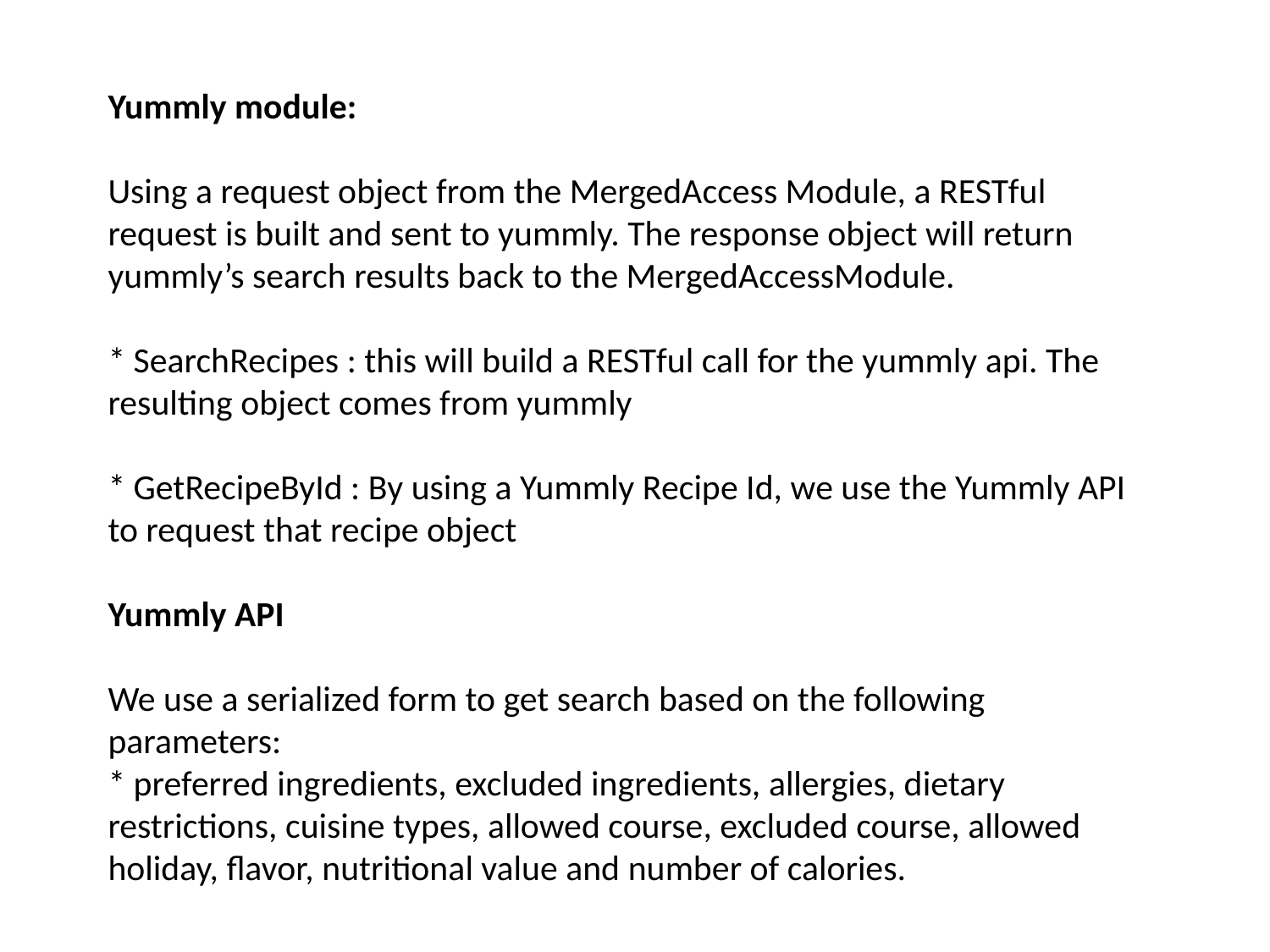

# Yummly module: Using a request object from the MergedAccess Module, a RESTful request is built and sent to yummly. The response object will return yummly’s search results back to the MergedAccessModule. * SearchRecipes : this will build a RESTful call for the yummly api. The resulting object comes from yummly * GetRecipeById : By using a Yummly Recipe Id, we use the Yummly API to request that recipe object Yummly API We use a serialized form to get search based on the following parameters: * preferred ingredients, excluded ingredients, allergies, dietary restrictions, cuisine types, allowed course, excluded course, allowed holiday, flavor, nutritional value and number of calories.